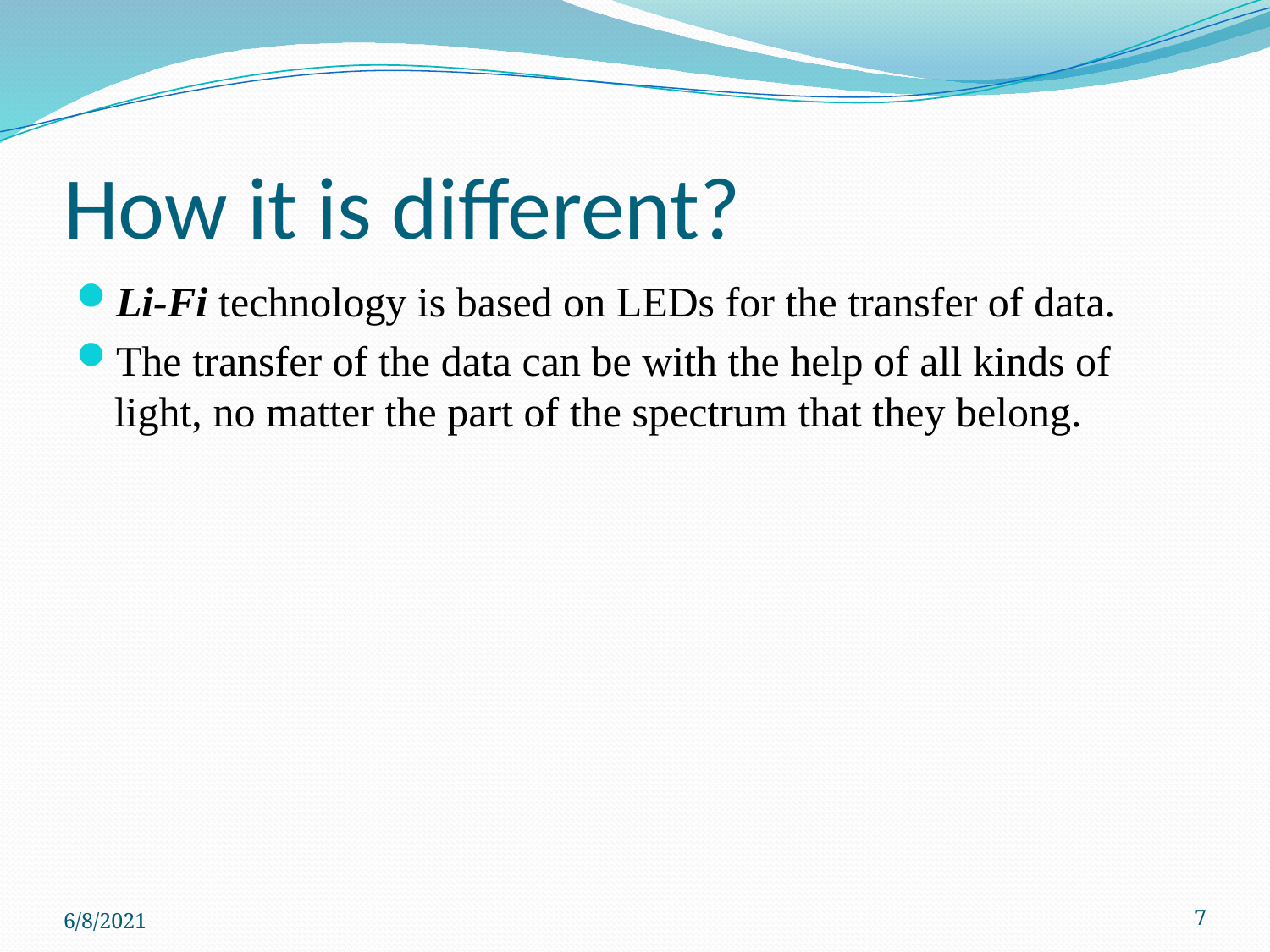

# How it is different?
Li-Fi technology is based on LEDs for the transfer of data.
The transfer of the data can be with the help of all kinds of light, no matter the part of the spectrum that they belong.

6/8/2021
7